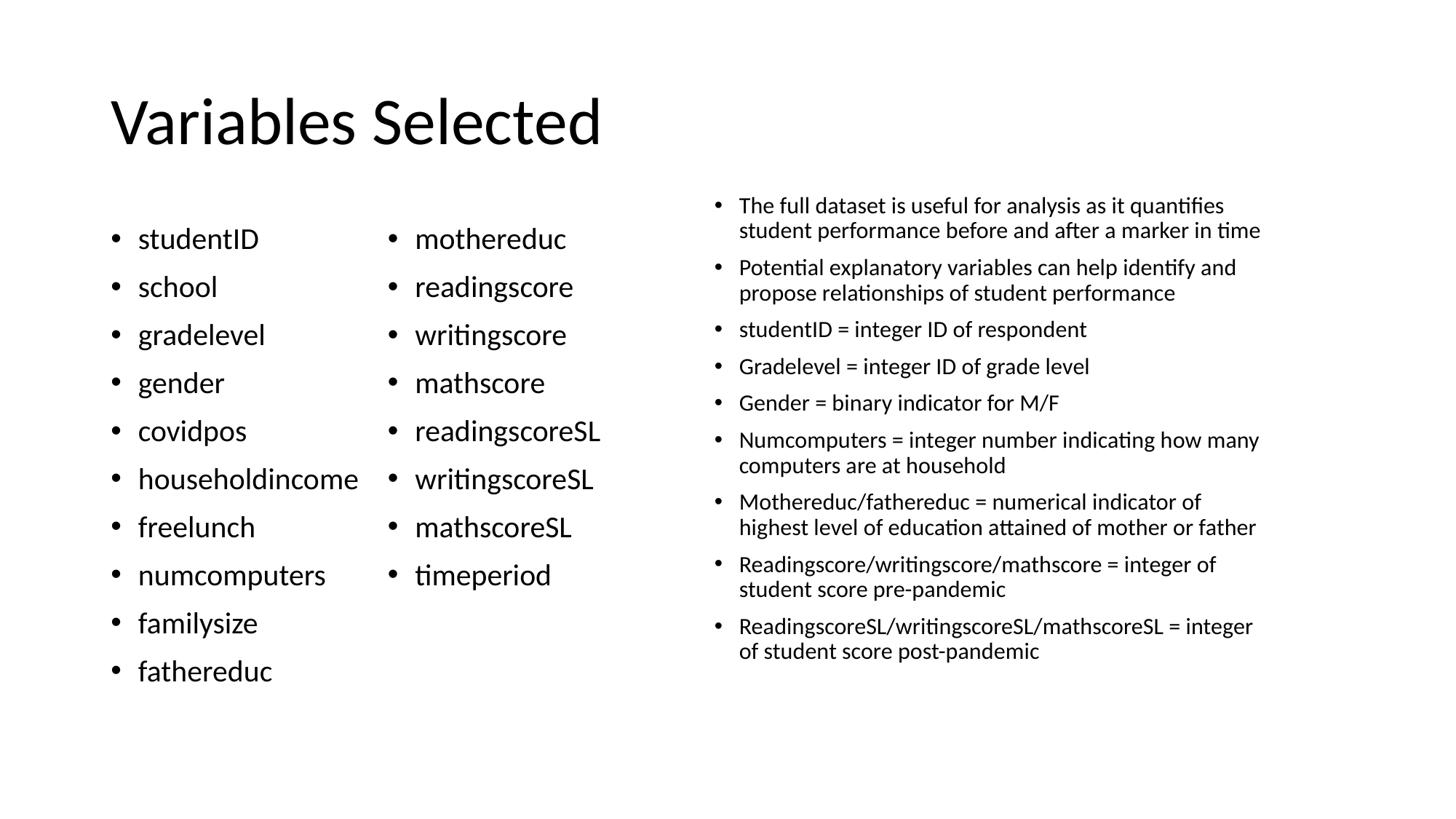

# Variables Selected
The full dataset is useful for analysis as it quantifies student performance before and after a marker in time
Potential explanatory variables can help identify and propose relationships of student performance
studentID = integer ID of respondent
Gradelevel = integer ID of grade level
Gender = binary indicator for M/F
Numcomputers = integer number indicating how many computers are at household
Mothereduc/fathereduc = numerical indicator of highest level of education attained of mother or father
Readingscore/writingscore/mathscore = integer of student score pre-pandemic
ReadingscoreSL/writingscoreSL/mathscoreSL = integer of student score post-pandemic

studentID
school
gradelevel
gender
covidpos
householdincome
freelunch
numcomputers
familysize
fathereduc
mothereduc
readingscore
writingscore
mathscore
readingscoreSL
writingscoreSL
mathscoreSL
timeperiod